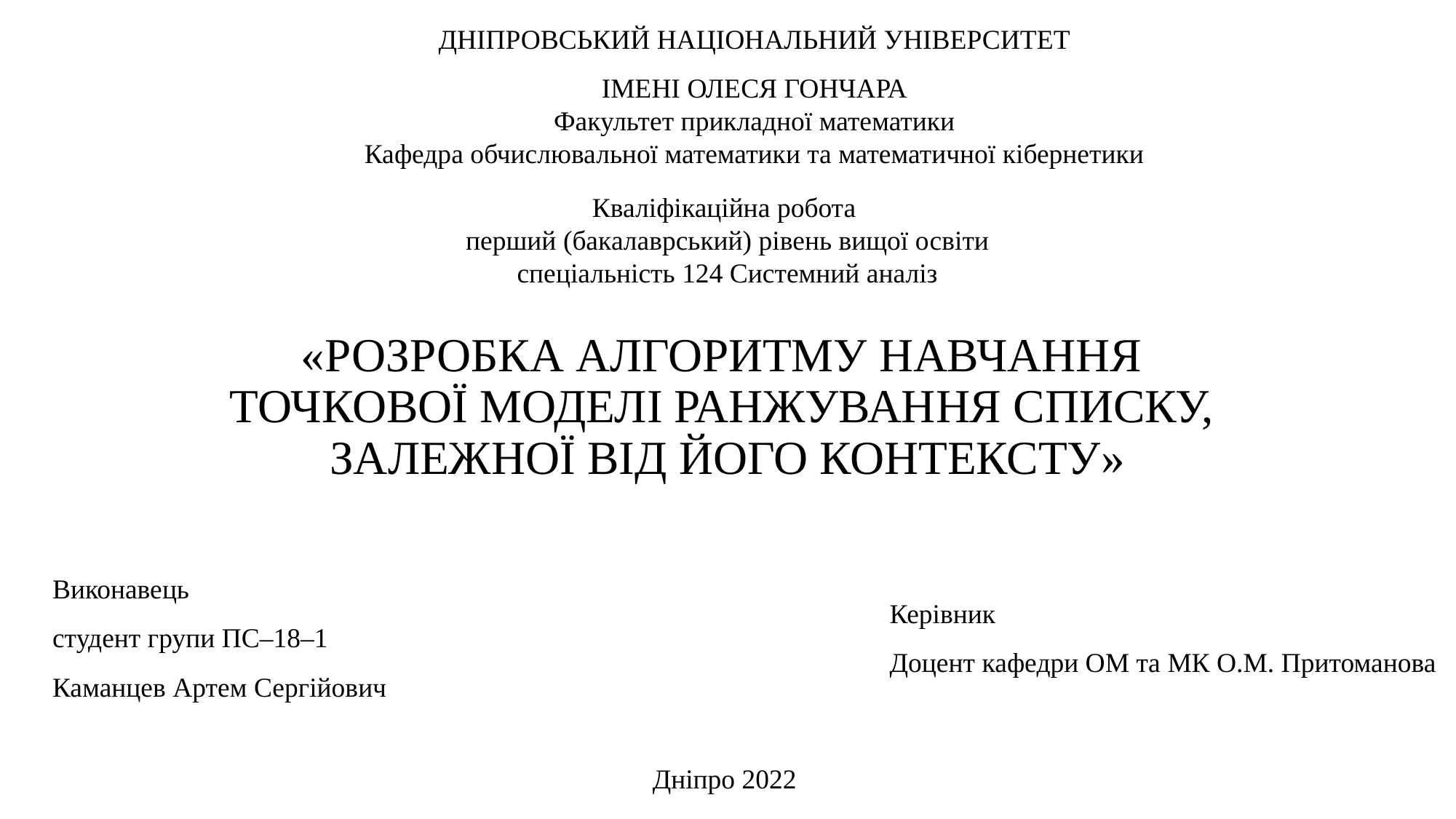

ДНІПРОВСЬКИЙ НАЦІОНАЛЬНИЙ УНІВЕРСИТЕТ
ІМЕНІ ОЛЕСЯ ГОНЧАРА
Факультет прикладної математики
Кафедра обчислювальної математики та математичної кібернетики
Кваліфікаційна робота
перший (бакалаврський) рівень вищої освіти спеціальність 124 Системний аналіз
# «РОЗРОБКА АЛГОРИТМУ НАВЧАННЯ ТОЧКОВОЇ МОДЕЛІ РАНЖУВАННЯ СПИСКУ, ЗАЛЕЖНОЇ ВІД ЙОГО КОНТЕКСТУ»
Виконавець
студент групи ПС–18–1
Каманцев Артем Сергійович
Керівник
Доцент кафедри ОМ та МК О.М. Притоманова
Дніпро 2022